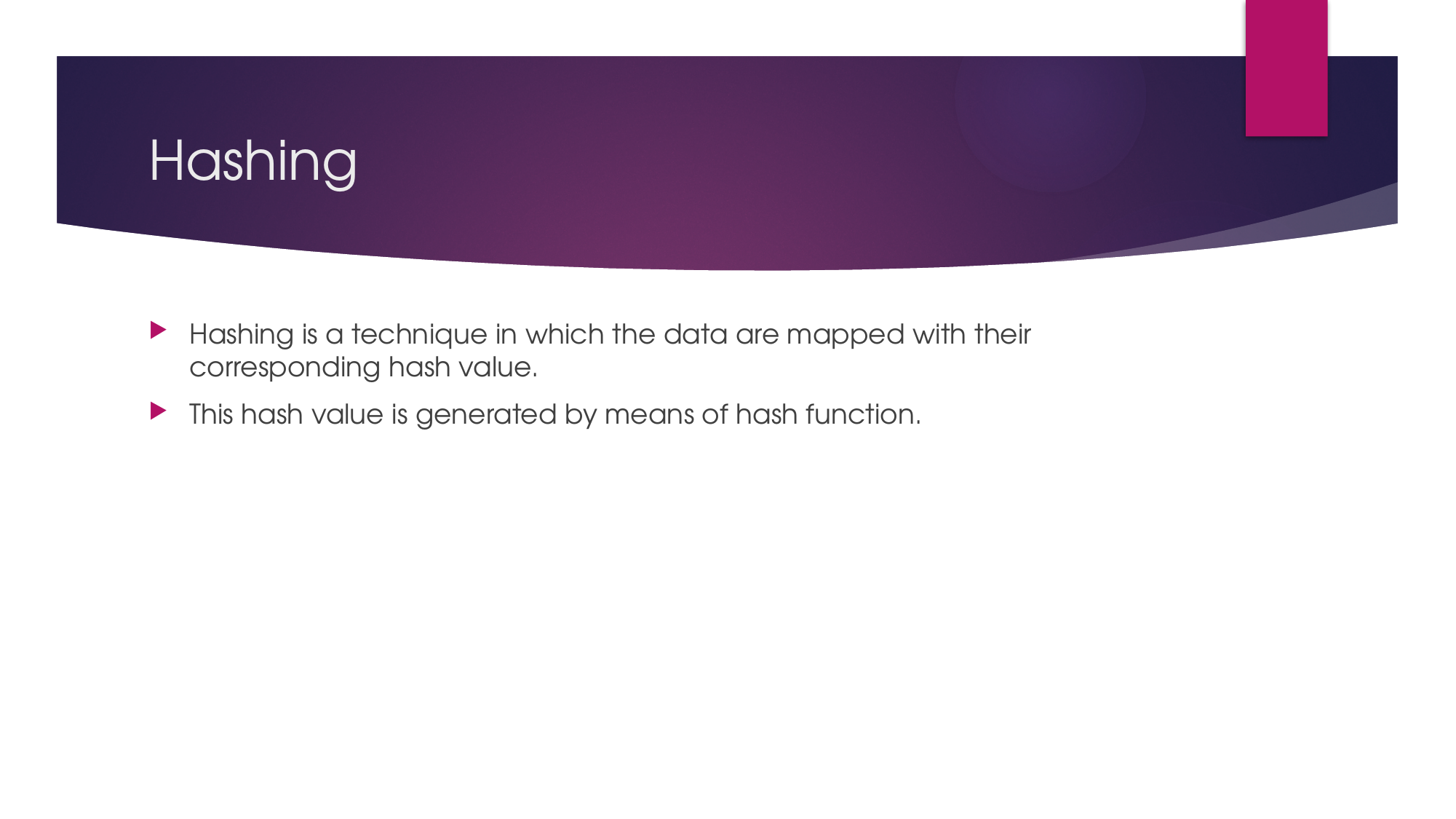

# Hashing
Hashing is a technique in which the data are mapped with their corresponding hash value.
This hash value is generated by means of hash function.